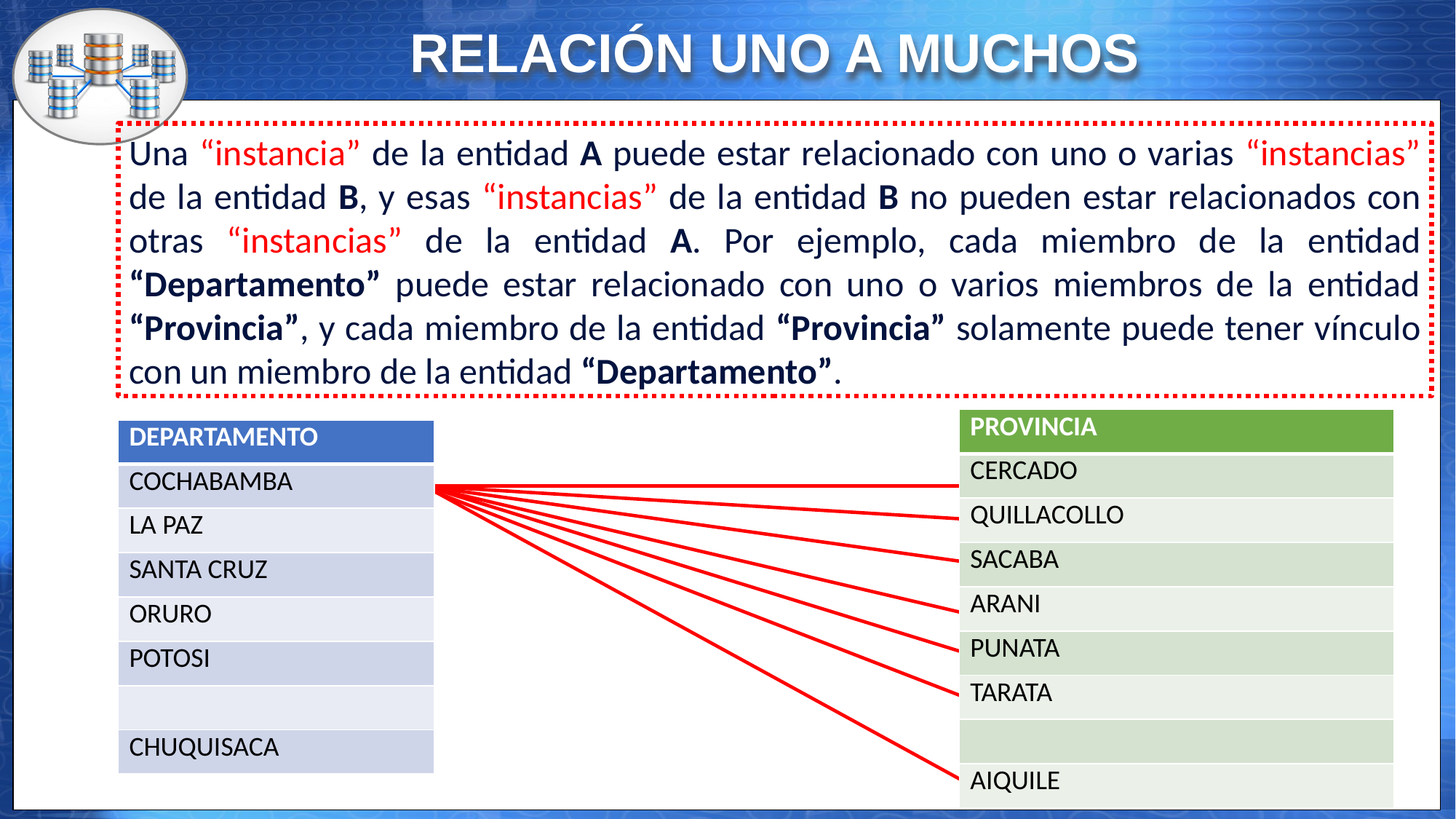

RELACIÓN UNO A MUCHOS
Una “instancia” de la entidad A puede estar relacionado con uno o varias “instancias” de la entidad B, y esas “instancias” de la entidad B no pueden estar relacionados con otras “instancias” de la entidad A. Por ejemplo, cada miembro de la entidad “Departamento” puede estar relacionado con uno o varios miembros de la entidad “Provincia”, y cada miembro de la entidad “Provincia” solamente puede tener vínculo con un miembro de la entidad “Departamento”.
| PROVINCIA |
| --- |
| CERCADO |
| QUILLACOLLO |
| SACABA |
| ARANI |
| PUNATA |
| TARATA |
|  |
| AIQUILE |
| DEPARTAMENTO |
| --- |
| COCHABAMBA |
| LA PAZ |
| SANTA CRUZ |
| ORURO |
| POTOSI |
|  |
| CHUQUISACA |